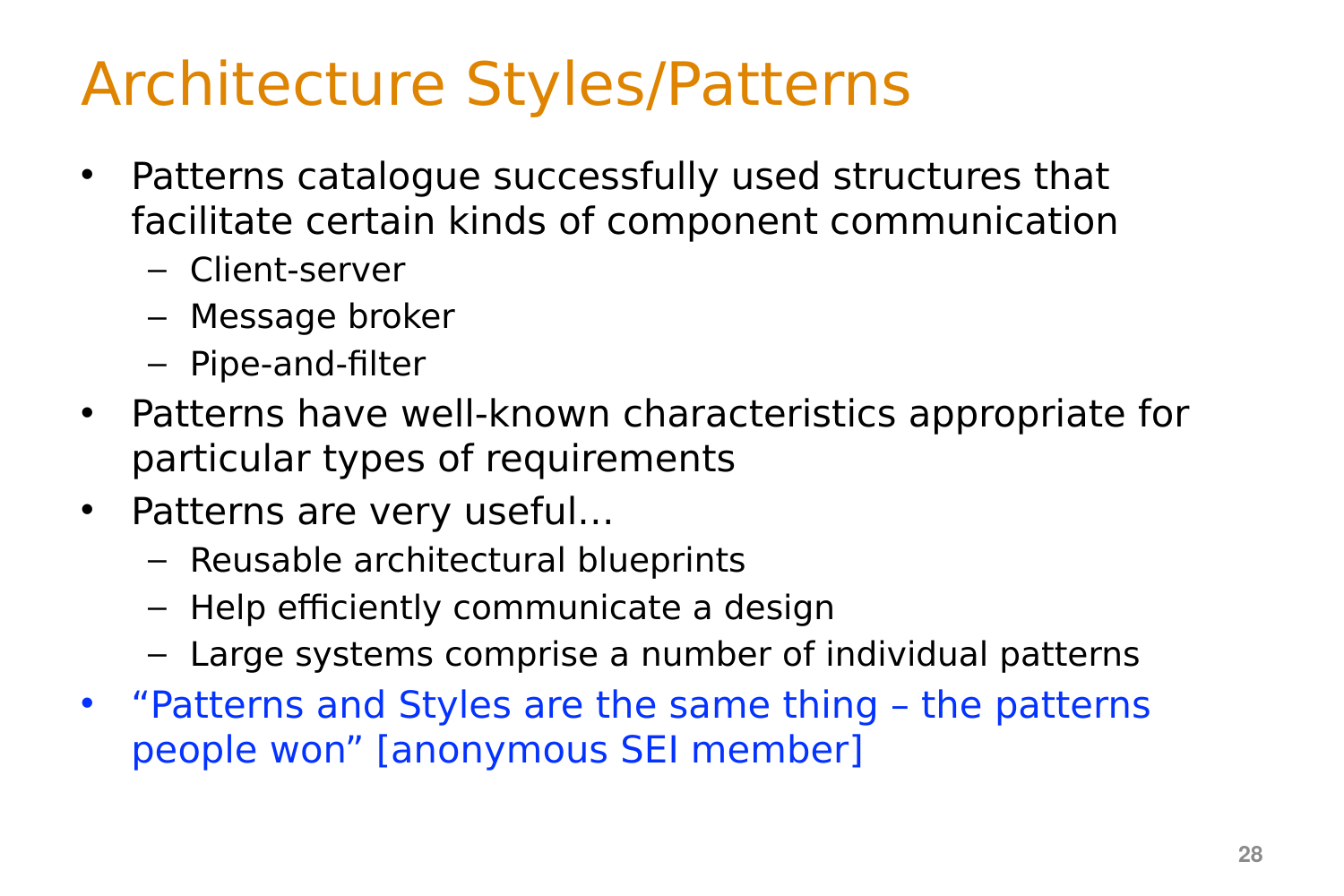

# Architecture Styles/Patterns
Patterns catalogue successfully used structures that facilitate certain kinds of component communication
Client-server
Message broker
Pipe-and-filter
Patterns have well-known characteristics appropriate for particular types of requirements
Patterns are very useful…
Reusable architectural blueprints
Help efficiently communicate a design
Large systems comprise a number of individual patterns
“Patterns and Styles are the same thing – the patterns people won” [anonymous SEI member]
28